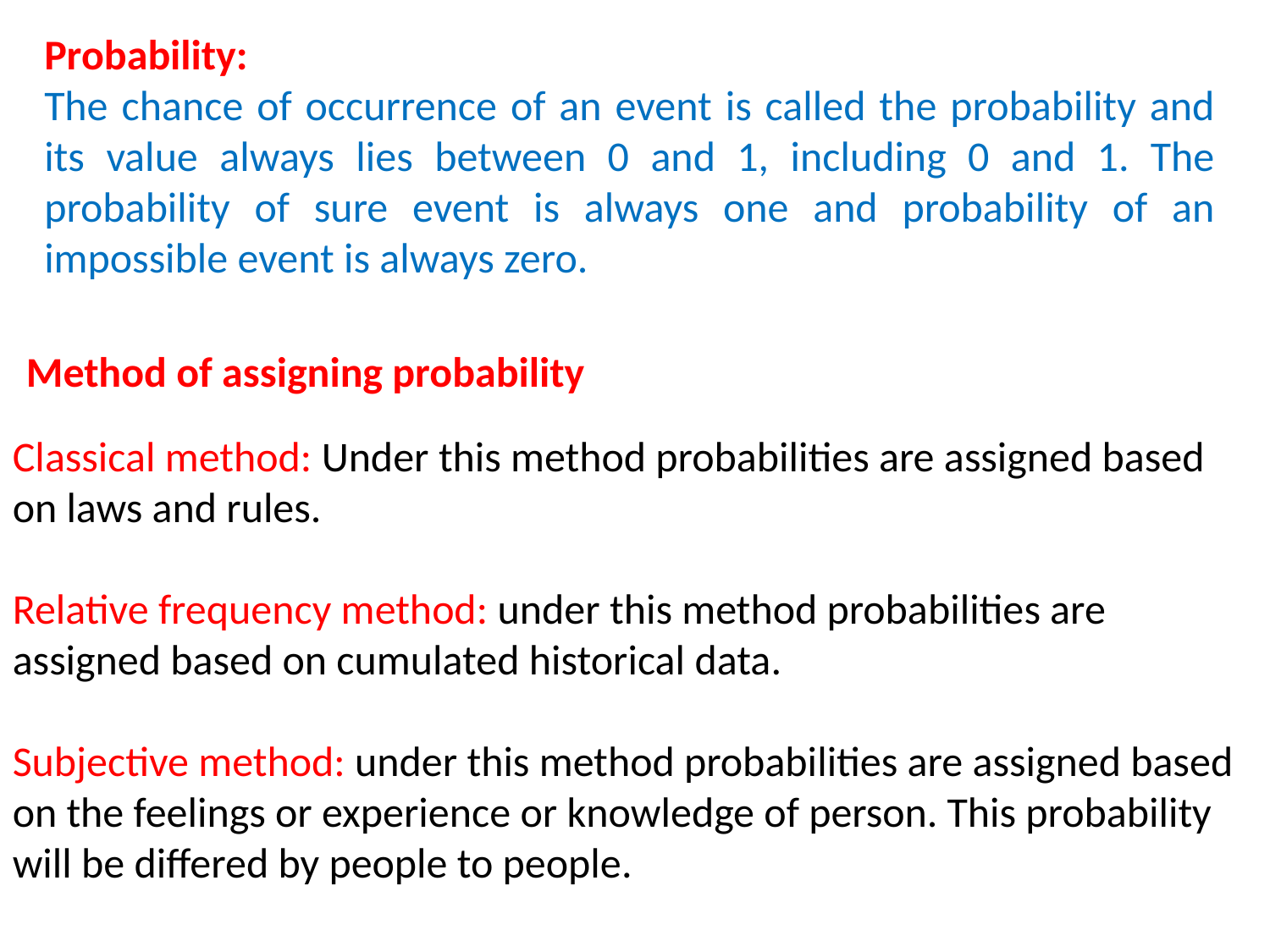

Probability:
The chance of occurrence of an event is called the probability and its value always lies between 0 and 1, including 0 and 1. The probability of sure event is always one and probability of an impossible event is always zero.
Method of assigning probability
Classical method: Under this method probabilities are assigned based on laws and rules.

Relative frequency method: under this method probabilities are assigned based on cumulated historical data.

Subjective method: under this method probabilities are assigned based on the feelings or experience or knowledge of person. This probability will be differed by people to people.